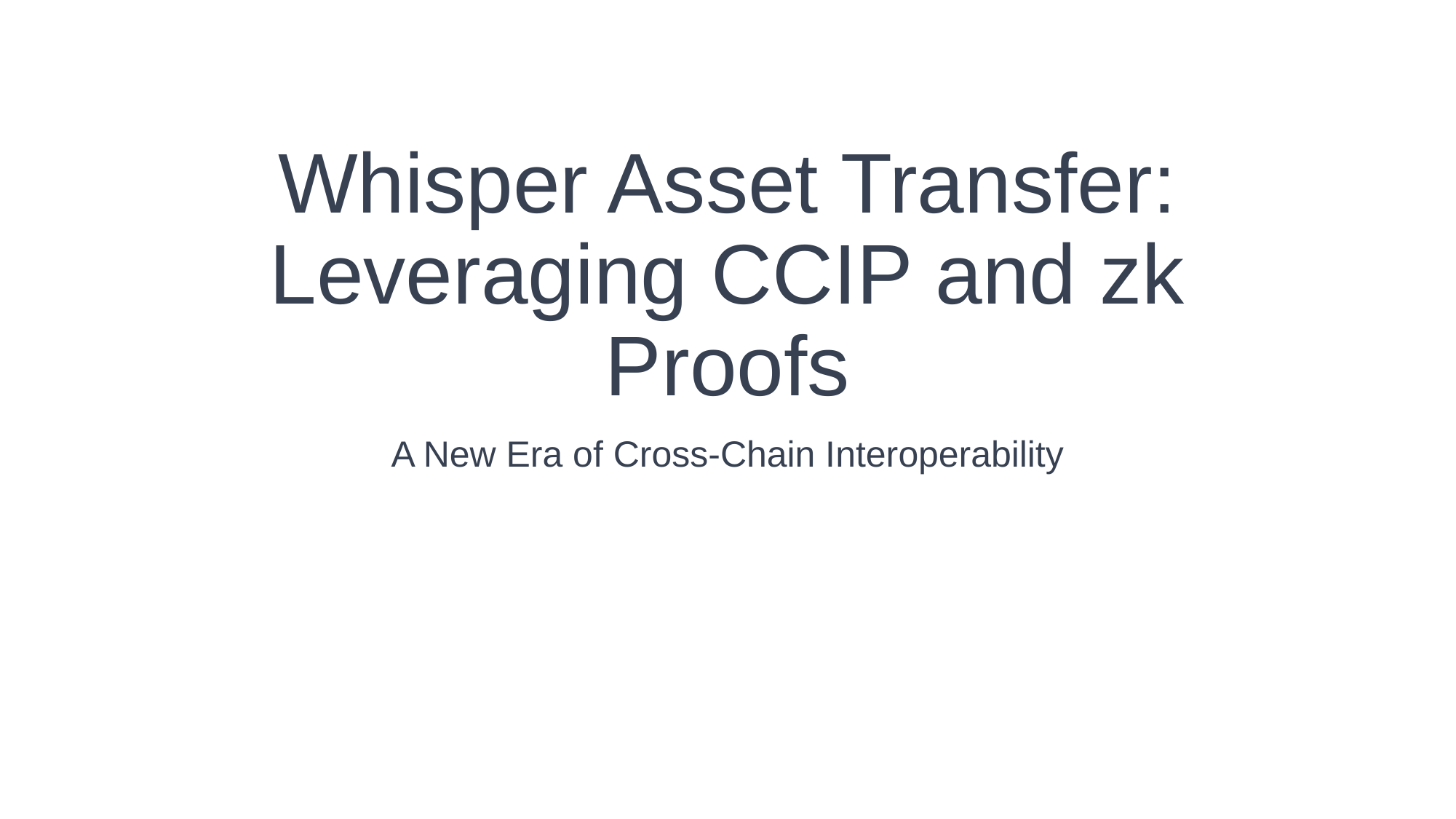

# Whisper Asset Transfer: Leveraging CCIP and zk Proofs
A New Era of Cross-Chain Interoperability